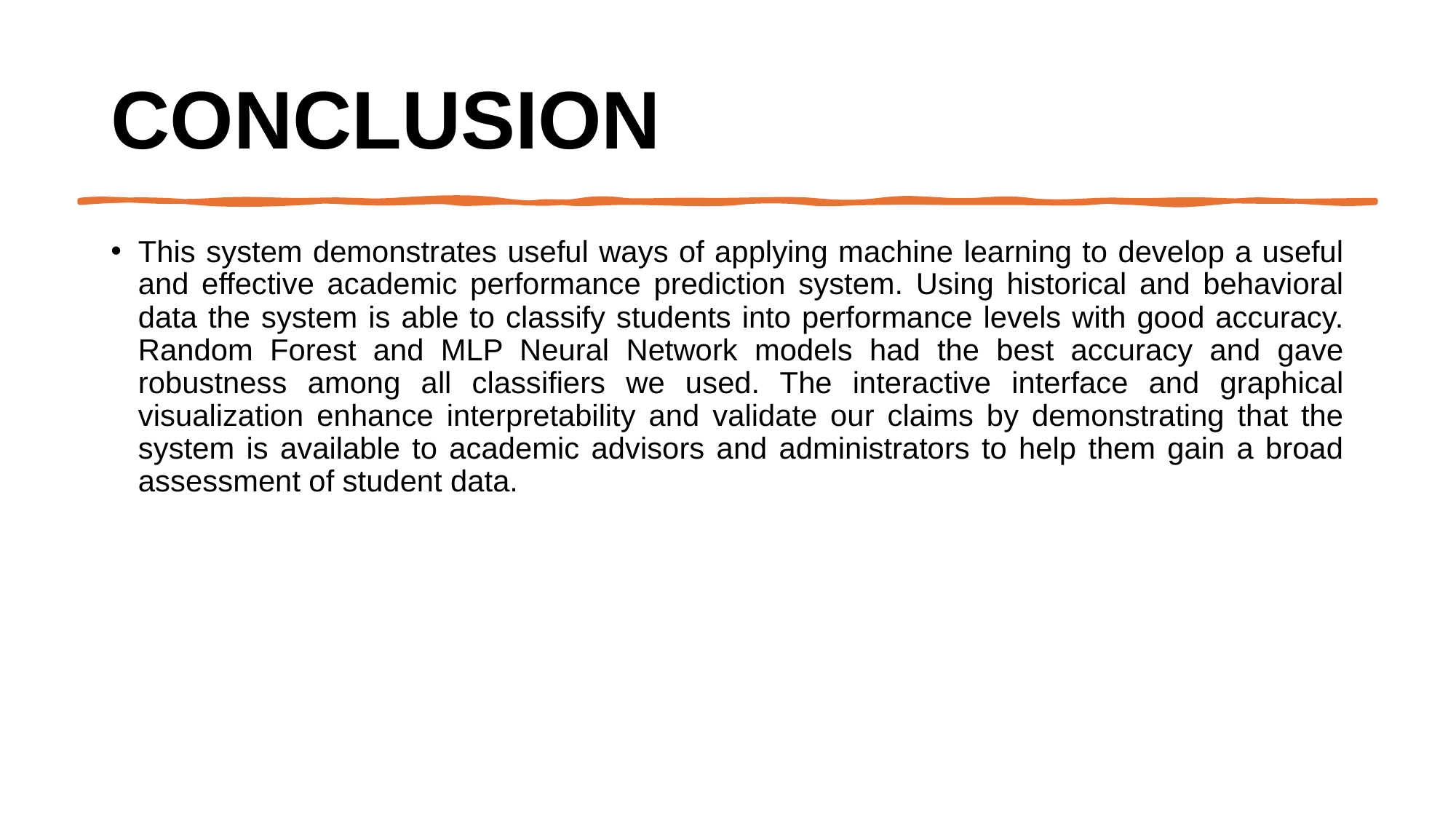

# Conclusion

This system demonstrates useful ways of applying machine learning to develop a useful and effective academic performance prediction system. Using historical and behavioral data the system is able to classify students into performance levels with good accuracy. Random Forest and MLP Neural Network models had the best accuracy and gave robustness among all classifiers we used. The interactive interface and graphical visualization enhance interpretability and validate our claims by demonstrating that the system is available to academic advisors and administrators to help them gain a broad assessment of student data.